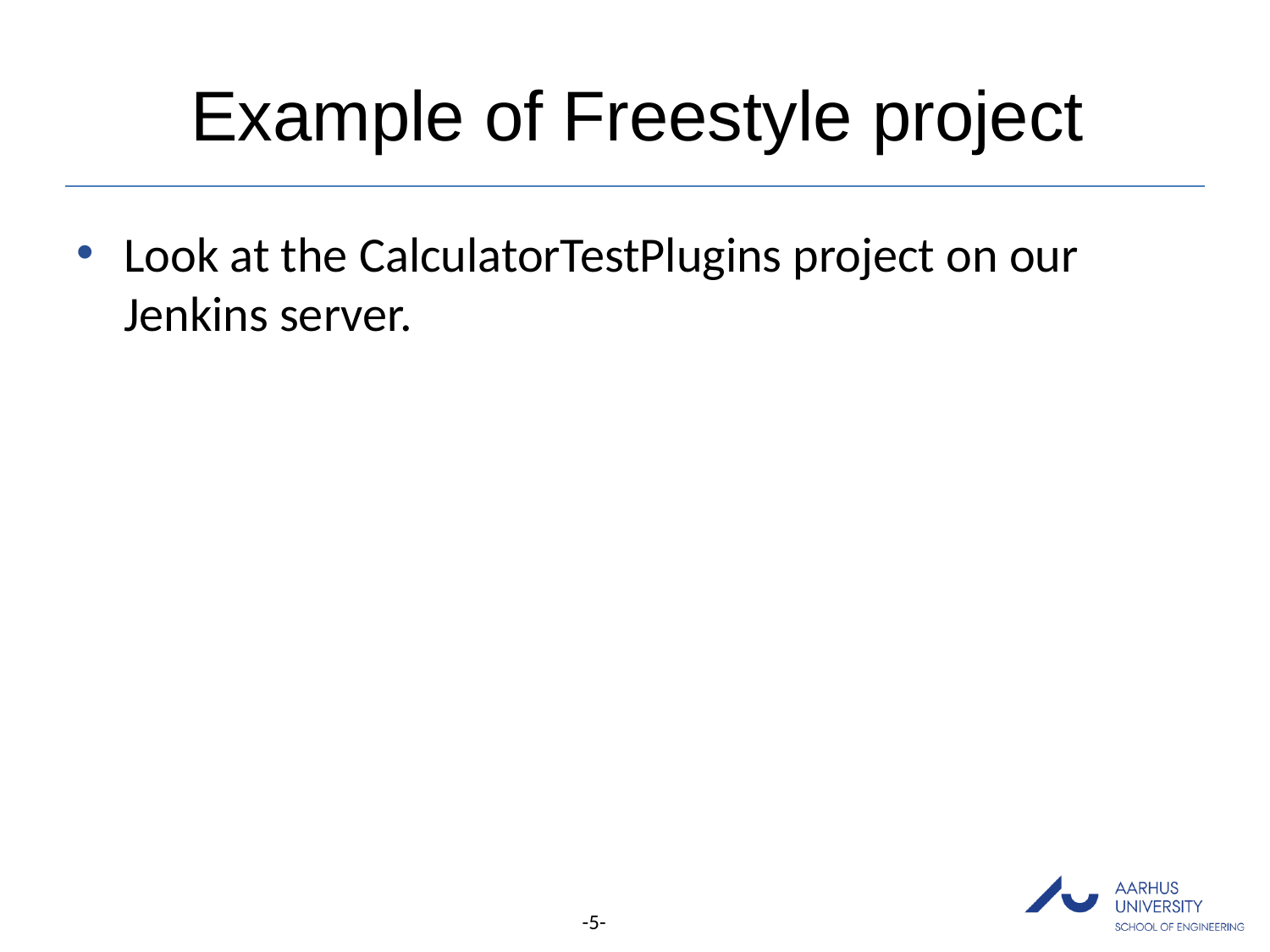

# Example of Freestyle project
Look at the CalculatorTestPlugins project on our Jenkins server.